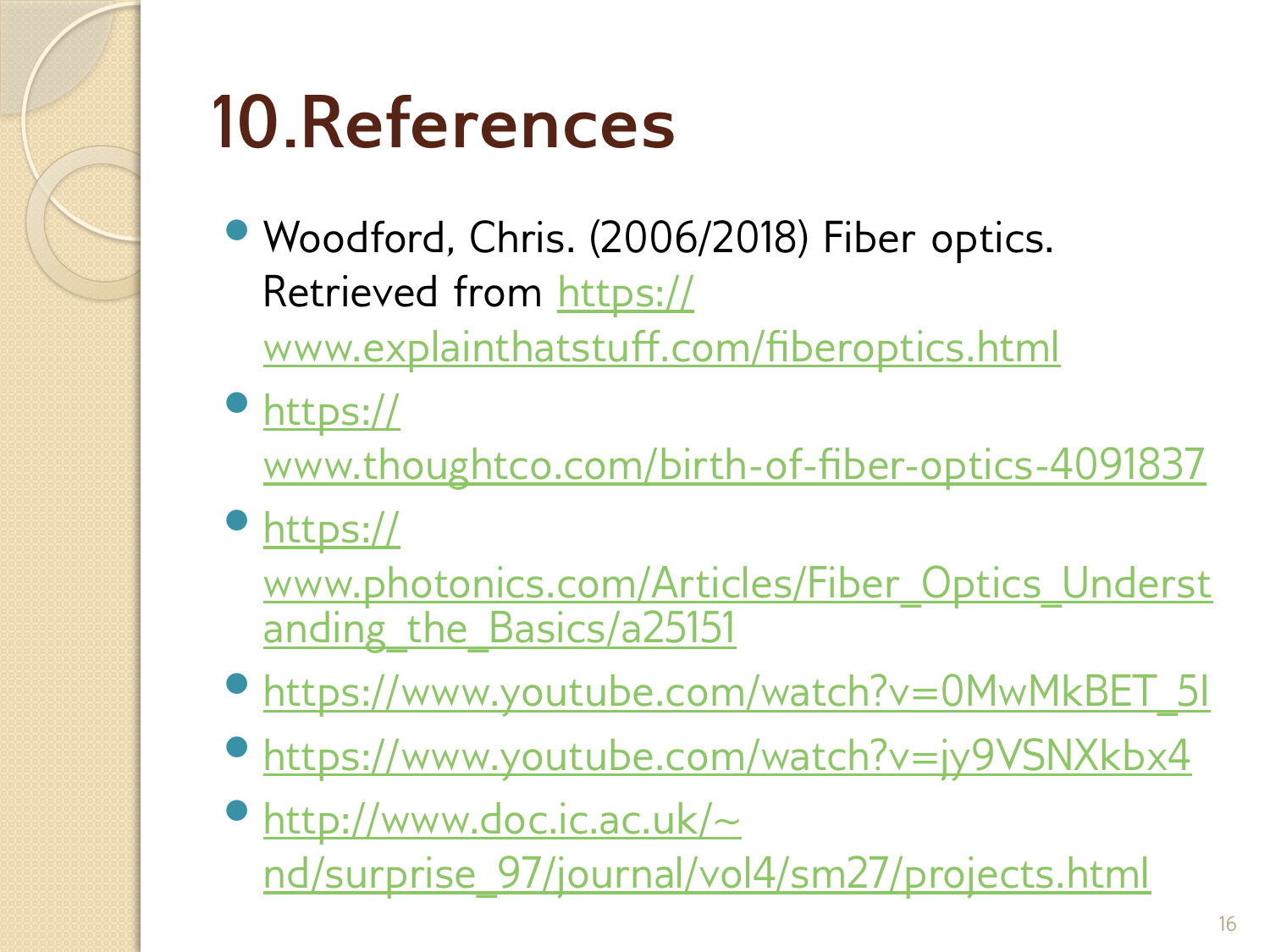

# 10.References
Woodford, Chris. (2006/2018) Fiber optics. Retrieved from https://www.explainthatstuff.com/fiberoptics.html
https://www.thoughtco.com/birth-of-fiber-optics-4091837
https://www.photonics.com/Articles/Fiber_Optics_Understanding_the_Basics/a25151
https://www.youtube.com/watch?v=0MwMkBET_5I
https://www.youtube.com/watch?v=jy9VSNXkbx4
http://www.doc.ic.ac.uk/~nd/surprise_97/journal/vol4/sm27/projects.html

16